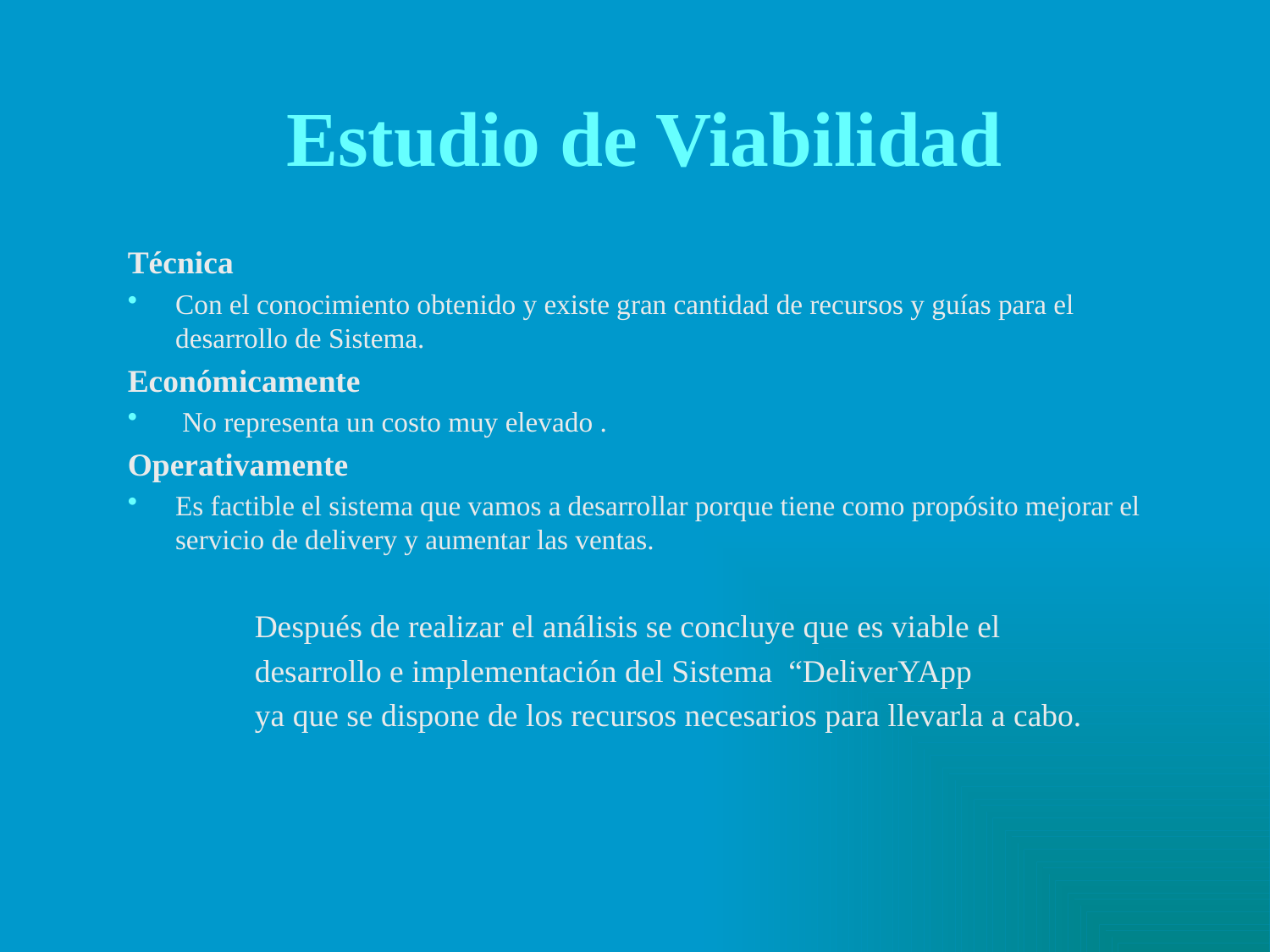

# Estudio de Viabilidad
Técnica
Con el conocimiento obtenido y existe gran cantidad de recursos y guías para el desarrollo de Sistema.
Económicamente
 No representa un costo muy elevado .
Operativamente
Es factible el sistema que vamos a desarrollar porque tiene como propósito mejorar el servicio de delivery y aumentar las ventas.

	Después de realizar el análisis se concluye que es viable el
	desarrollo e implementación del Sistema  “DeliverYApp
	ya que se dispone de los recursos necesarios para llevarla a cabo.